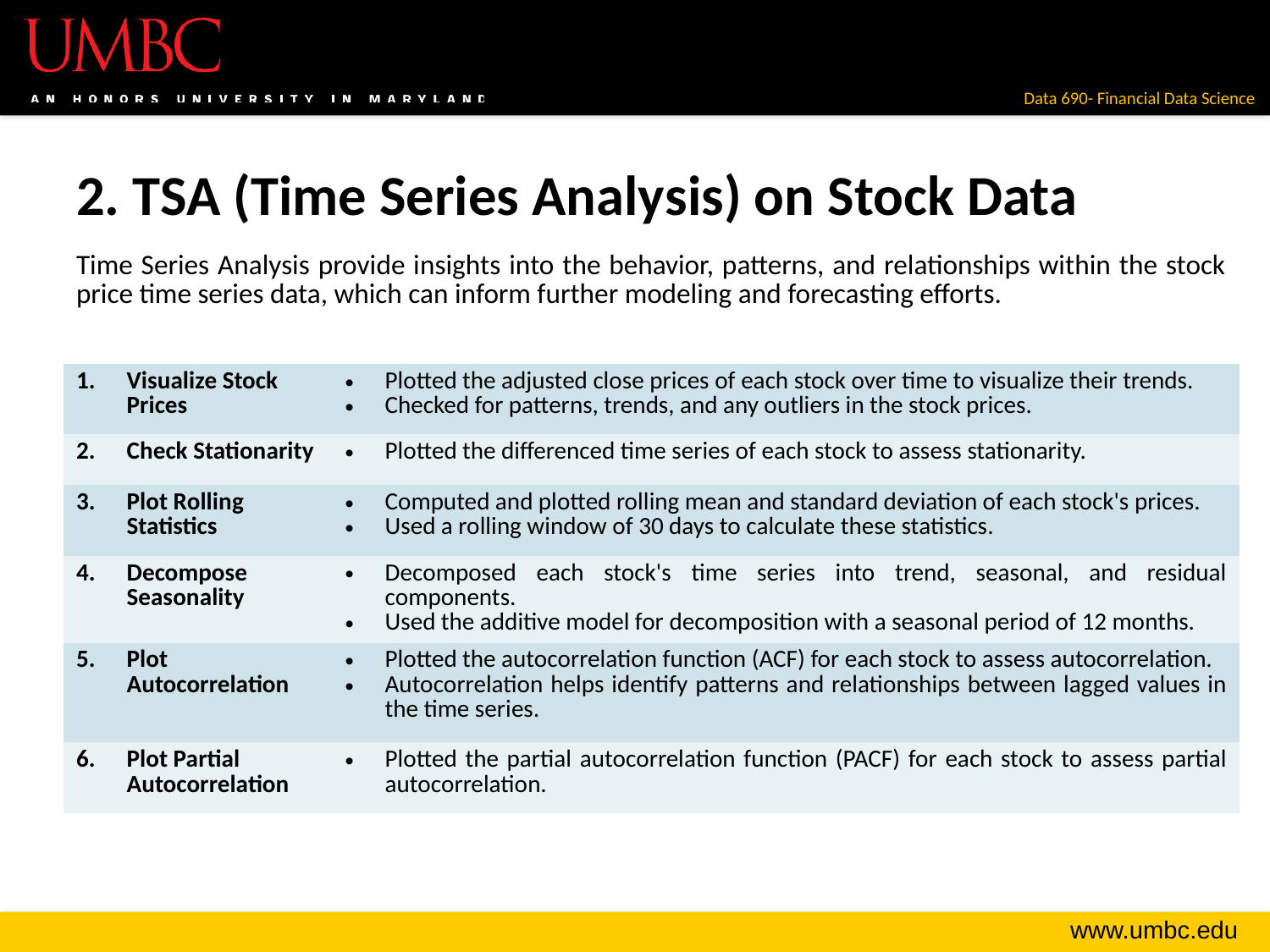

# 2. TSA (Time Series Analysis) on Stock Data
| Time Series Analysis provide insights into the behavior, patterns, and relationships within the stock price time series data, which can inform further modeling and forecasting efforts. |  |  |
| --- | --- | --- |
| 1. | Visualize Stock Prices | Plotted the adjusted close prices of each stock over time to visualize their trends. Checked for patterns, trends, and any outliers in the stock prices. |
| 2. | Check Stationarity | Plotted the differenced time series of each stock to assess stationarity. |
| 3. | Plot Rolling Statistics | Computed and plotted rolling mean and standard deviation of each stock's prices. Used a rolling window of 30 days to calculate these statistics. |
| 4. | Decompose Seasonality | Decomposed each stock's time series into trend, seasonal, and residual components. Used the additive model for decomposition with a seasonal period of 12 months. |
| 5. | Plot Autocorrelation | Plotted the autocorrelation function (ACF) for each stock to assess autocorrelation. Autocorrelation helps identify patterns and relationships between lagged values in the time series. |
| 6. | Plot Partial Autocorrelation | Plotted the partial autocorrelation function (PACF) for each stock to assess partial autocorrelation. |